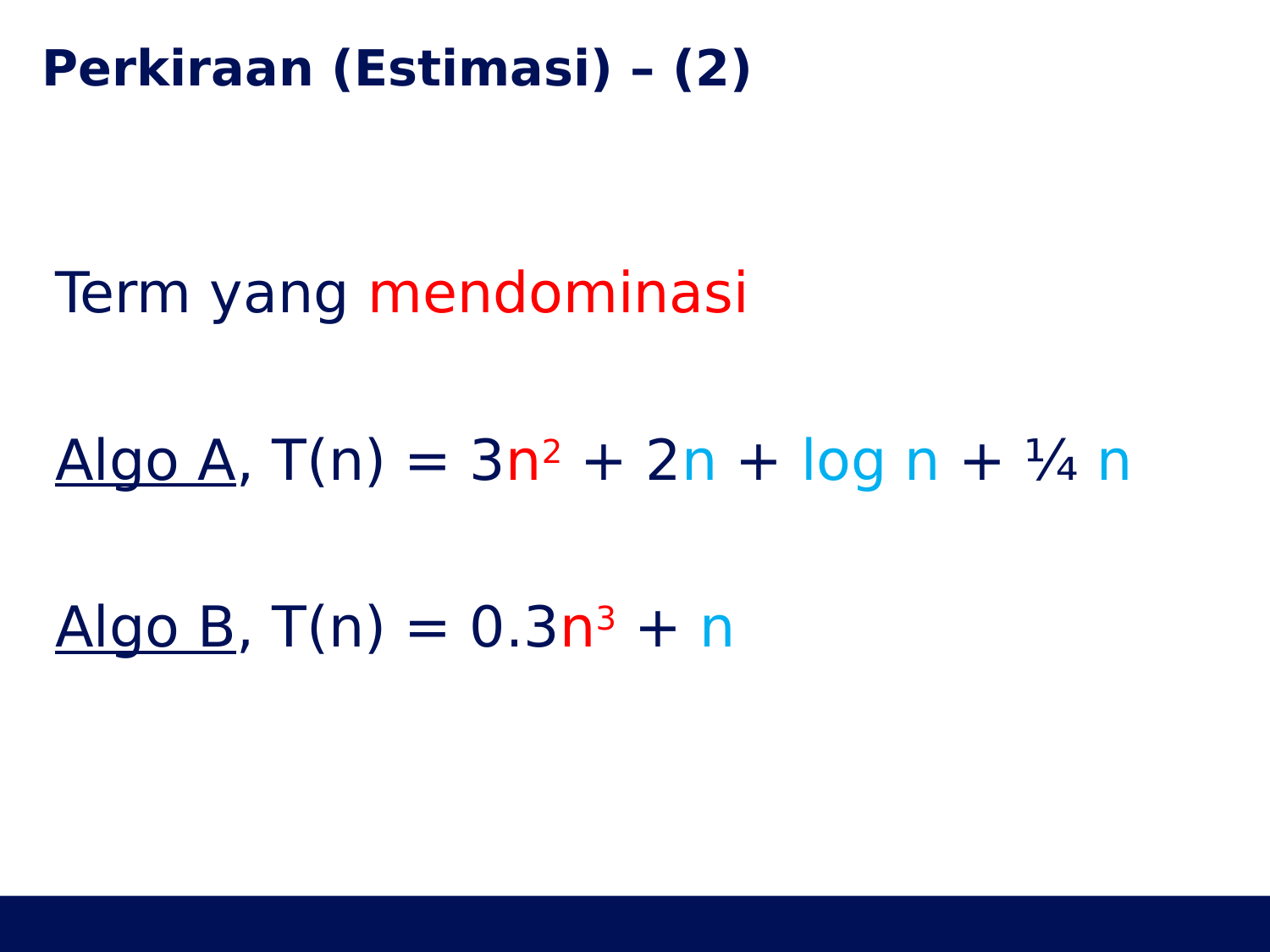

# Perkiraan (Estimasi) – (2)
Term yang mendominasi

Algo A, T(n) = 3n2 + 2n + log n + ¼ n

Algo B, T(n) = 0.3n3 + n